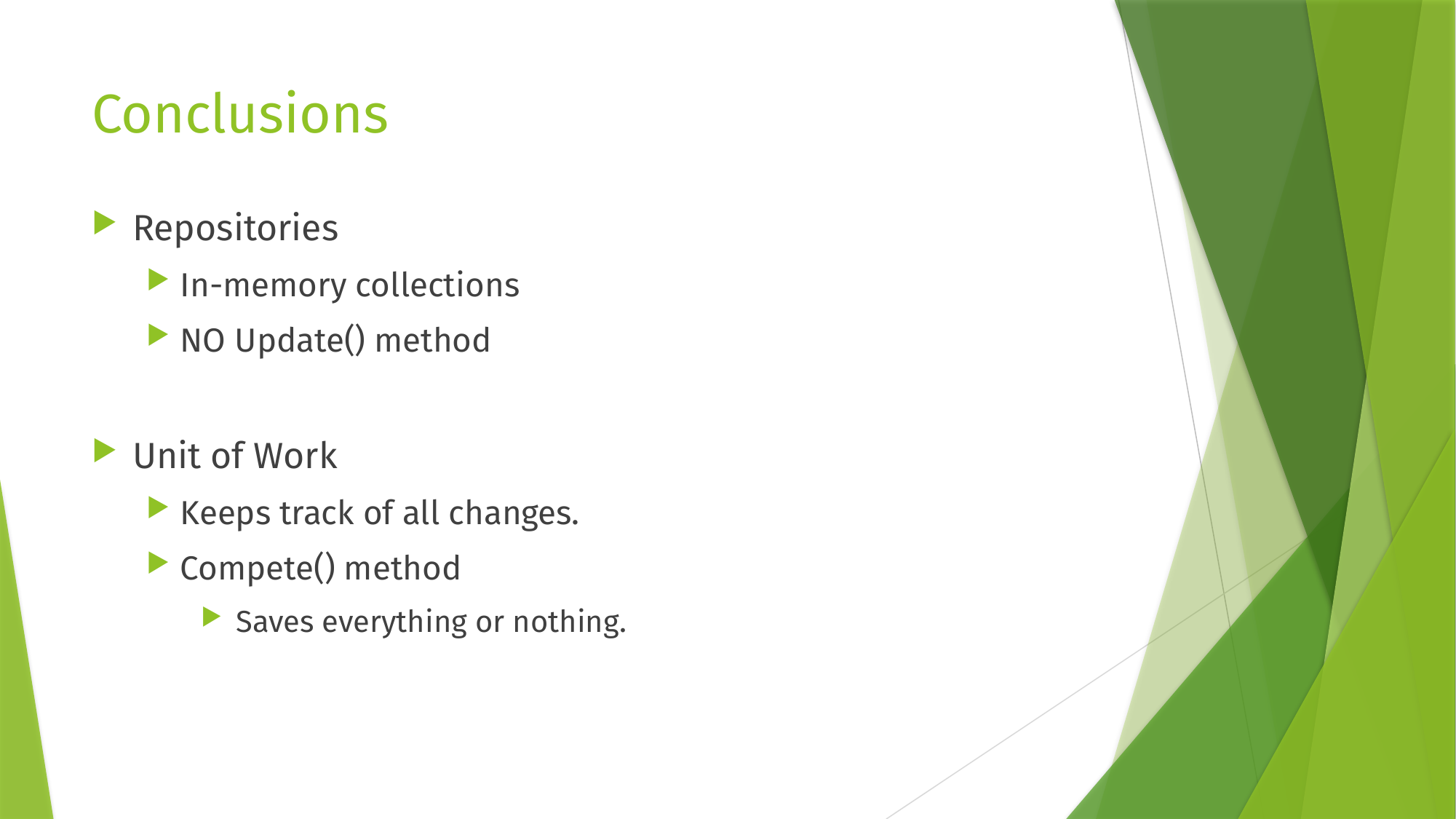

# Conclusions
Repositories
In-memory collections
NO Update() method

Unit of Work
Keeps track of all changes.
Compete() method
 Saves everything or nothing.